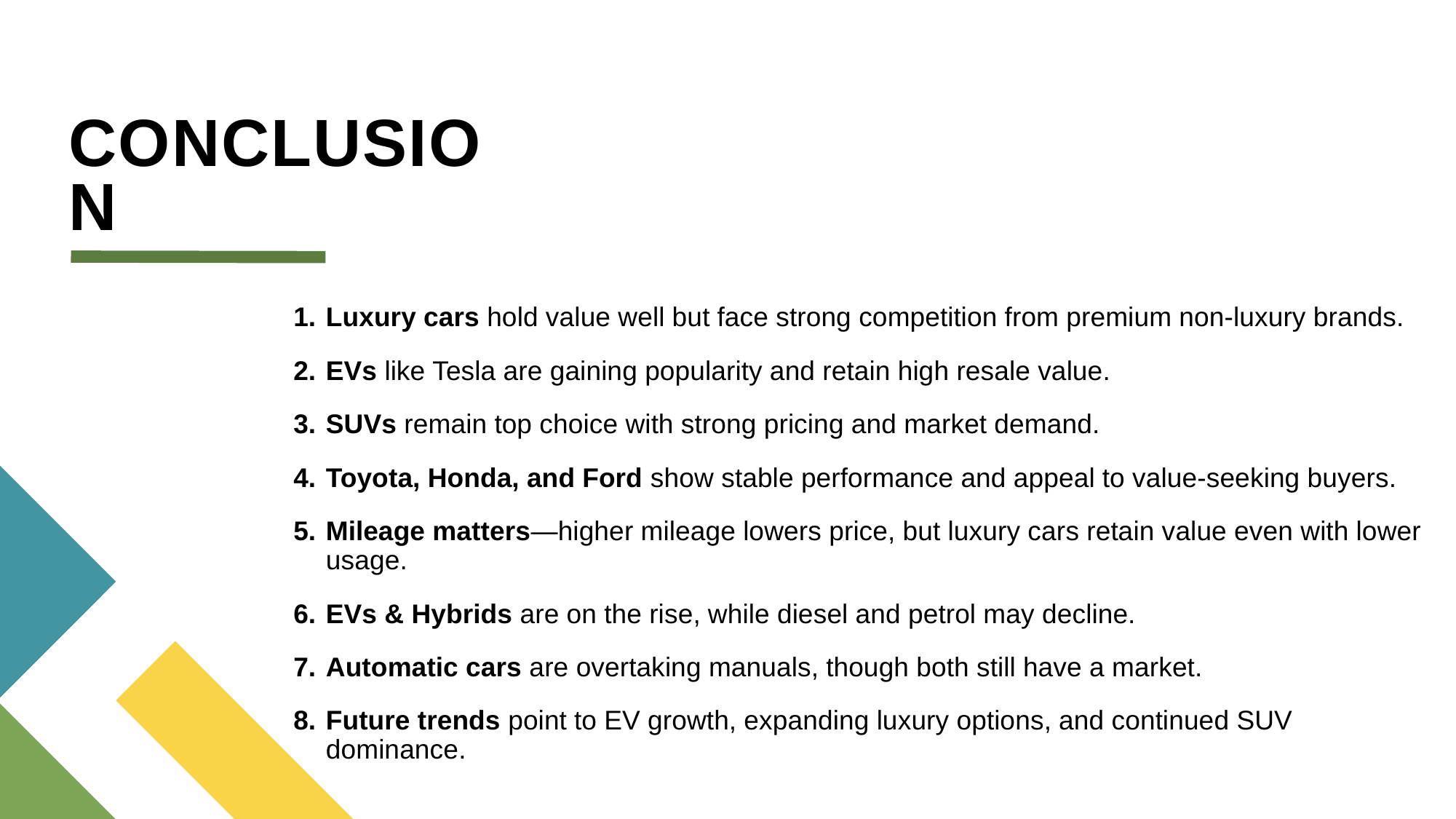

# CONCLUSION
Luxury cars hold value well but face strong competition from premium non-luxury brands.
EVs like Tesla are gaining popularity and retain high resale value.
SUVs remain top choice with strong pricing and market demand.
Toyota, Honda, and Ford show stable performance and appeal to value-seeking buyers.
Mileage matters—higher mileage lowers price, but luxury cars retain value even with lower usage.
EVs & Hybrids are on the rise, while diesel and petrol may decline.
Automatic cars are overtaking manuals, though both still have a market.
Future trends point to EV growth, expanding luxury options, and continued SUV dominance.